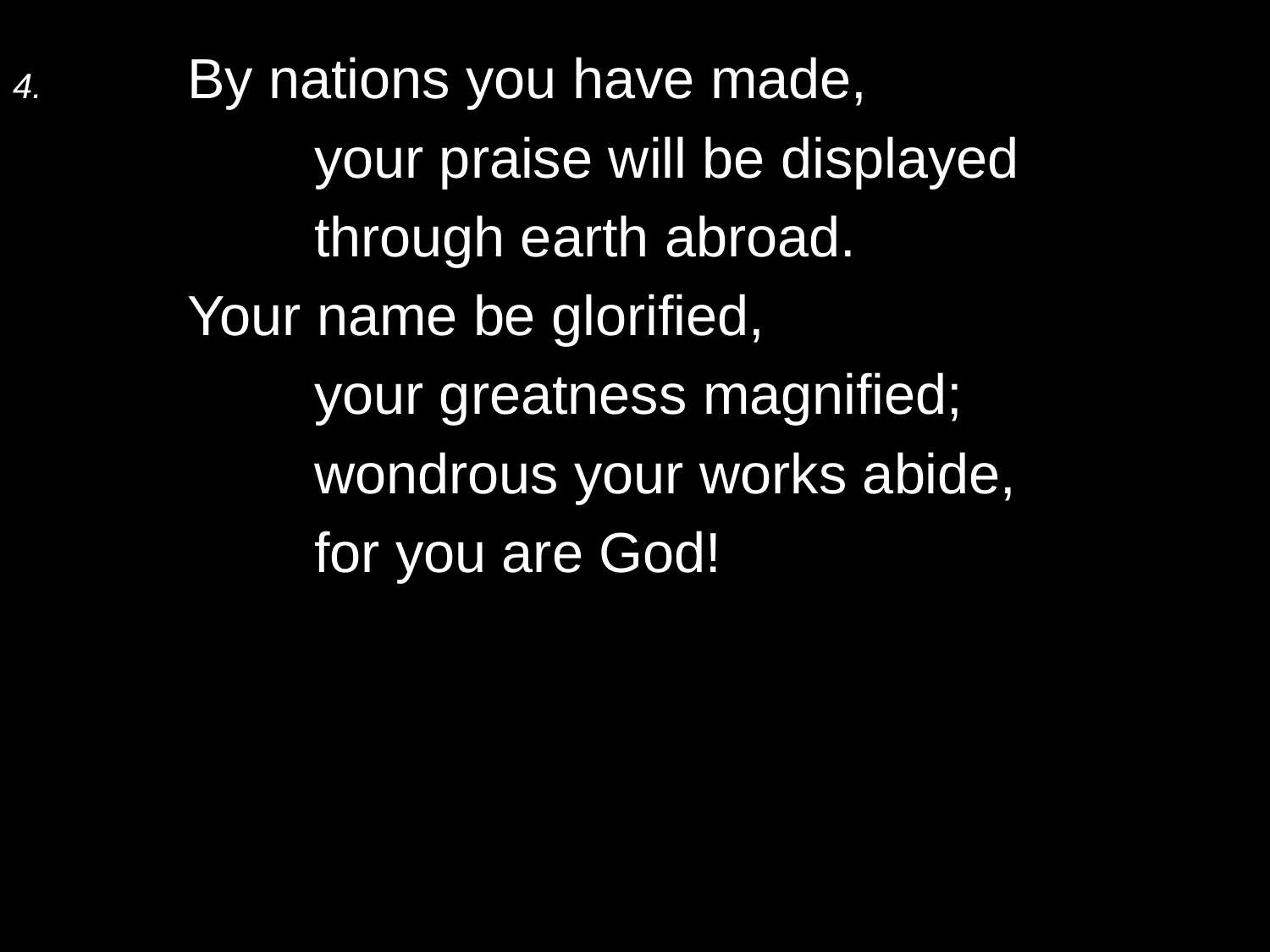

4.	By nations you have made,
		your praise will be displayed
		through earth abroad.
	Your name be glorified,
		your greatness magnified;
		wondrous your works abide,
		for you are God!